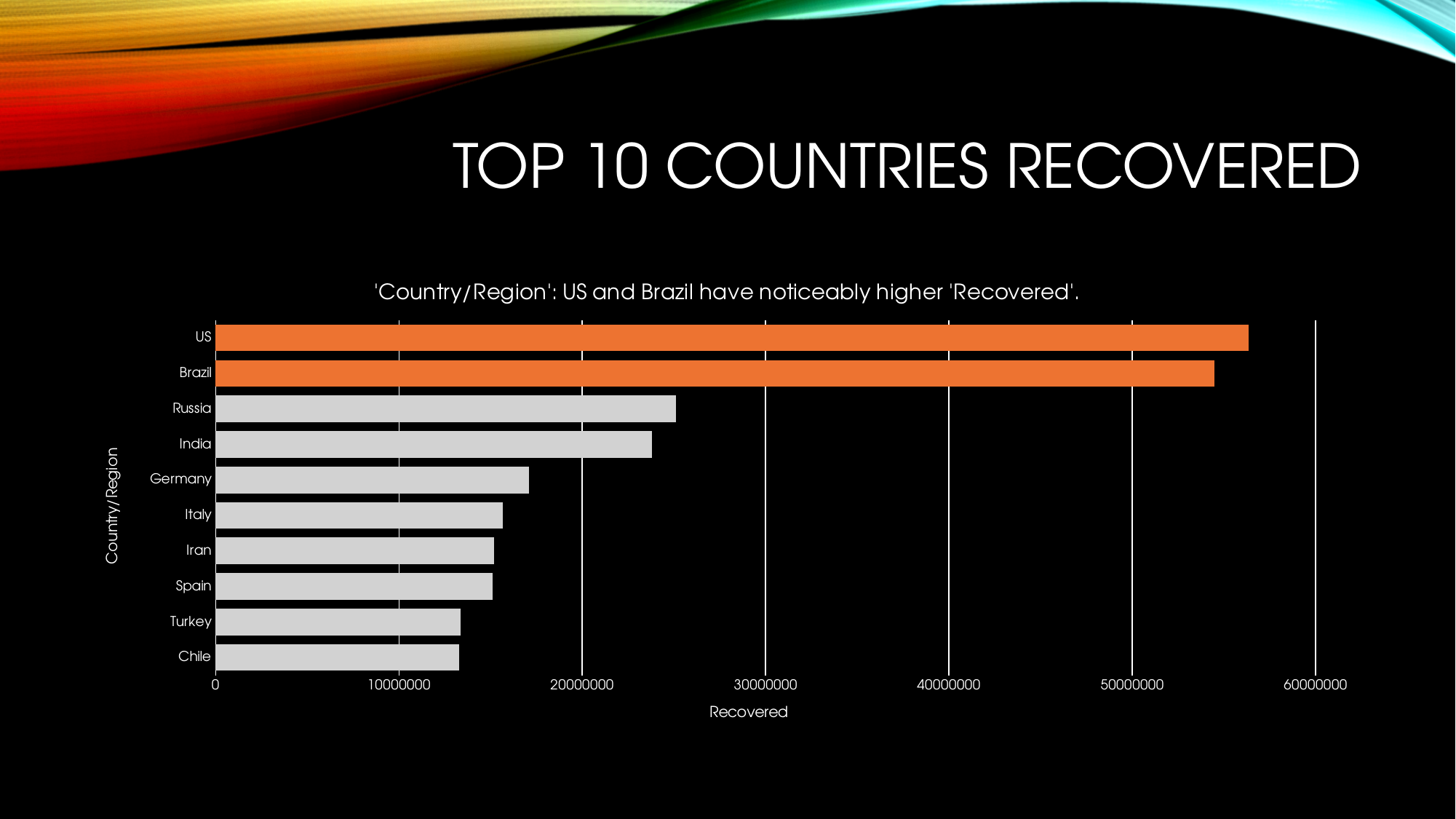

# Top 10 countries recovered

### Chart: 'Country/Region': US and Brazil have noticeably higher 'Recovered'.

| Category | Total |
|---|---|
| US | 56353416.0 |
| Brazil | 54492873.0 |
| Russia | 25120448.0 |
| India | 23783720.0 |
| Germany | 17107839.0 |
| Italy | 15673910.0 |
| Iran | 15200895.0 |
| Spain | 15093583.0 |
| Turkey | 13345389.0 |
| Chile | 13292593.0 |